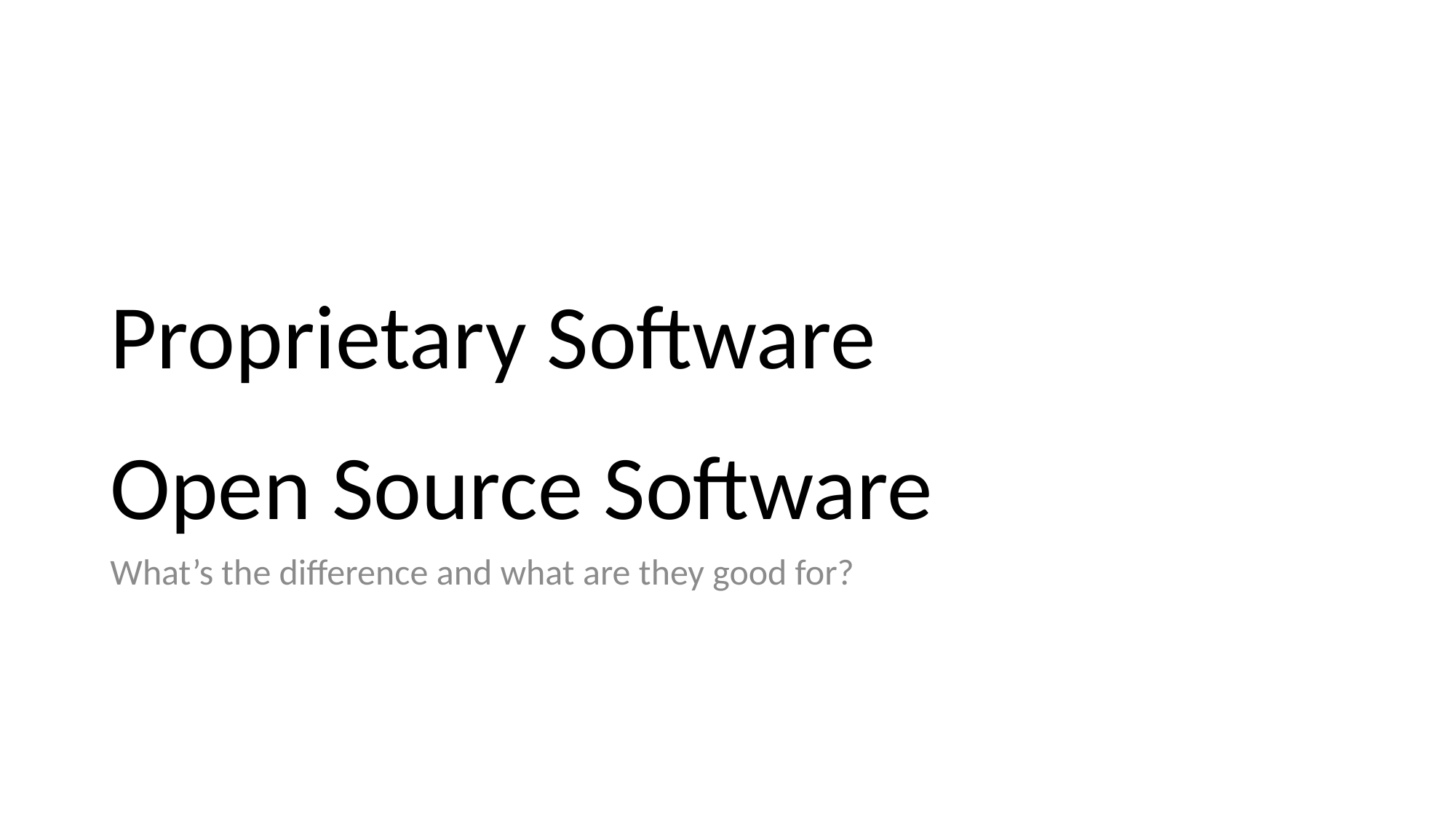

# Proprietary Software Open Source Software
What’s the difference and what are they good for?